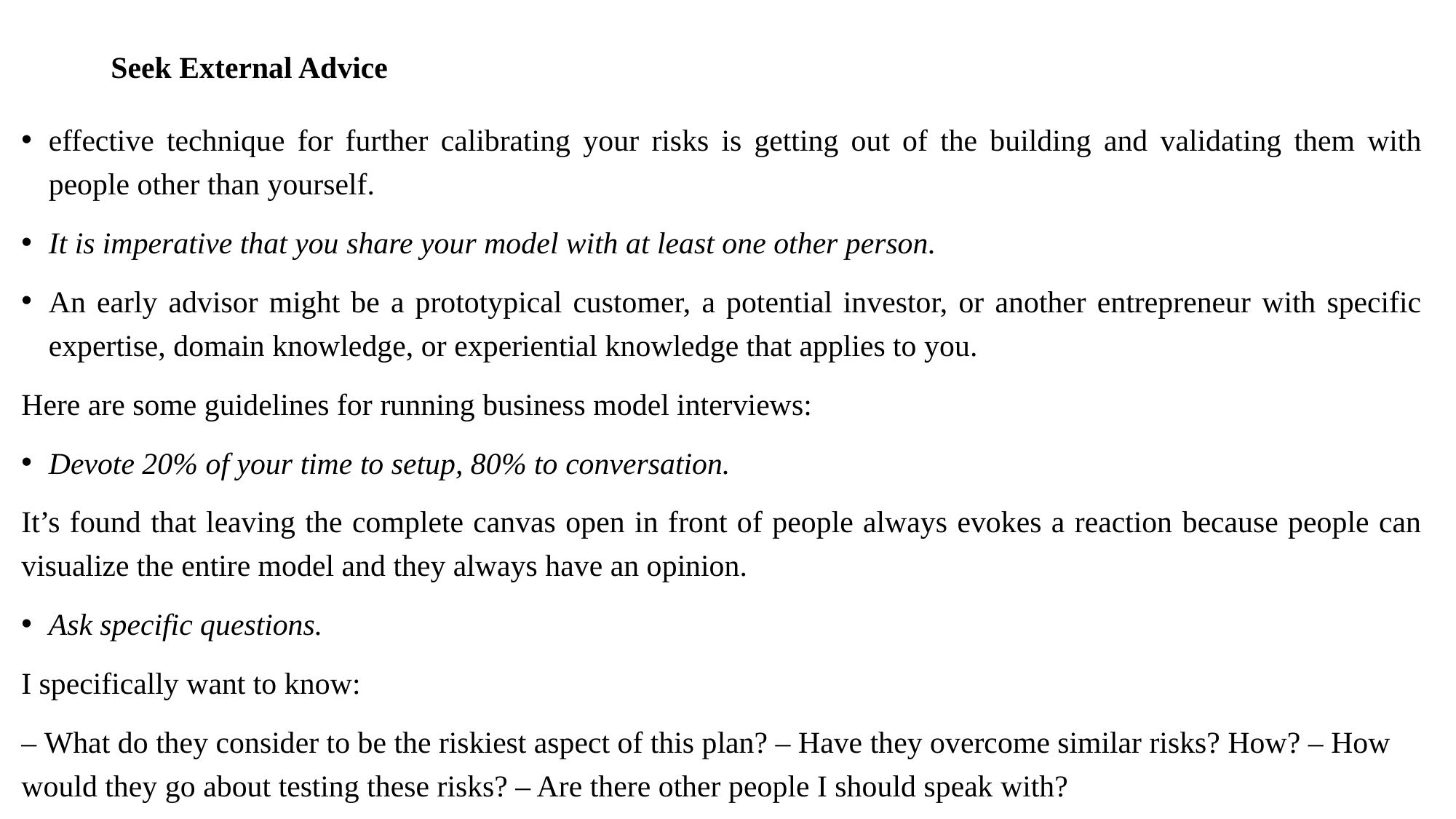

# Seek External Advice
effective technique for further calibrating your risks is getting out of the building and validating them with people other than yourself.
It is imperative that you share your model with at least one other person.
An early advisor might be a prototypical customer, a potential investor, or another entrepreneur with specific expertise, domain knowledge, or experiential knowledge that applies to you.
Here are some guidelines for running business model interviews:
Devote 20% of your time to setup, 80% to conversation.
It’s found that leaving the complete canvas open in front of people always evokes a reaction because people can visualize the entire model and they always have an opinion.
Ask specific questions.
I specifically want to know:
– What do they consider to be the riskiest aspect of this plan? – Have they overcome similar risks? How? – How would they go about testing these risks? – Are there other people I should speak with?